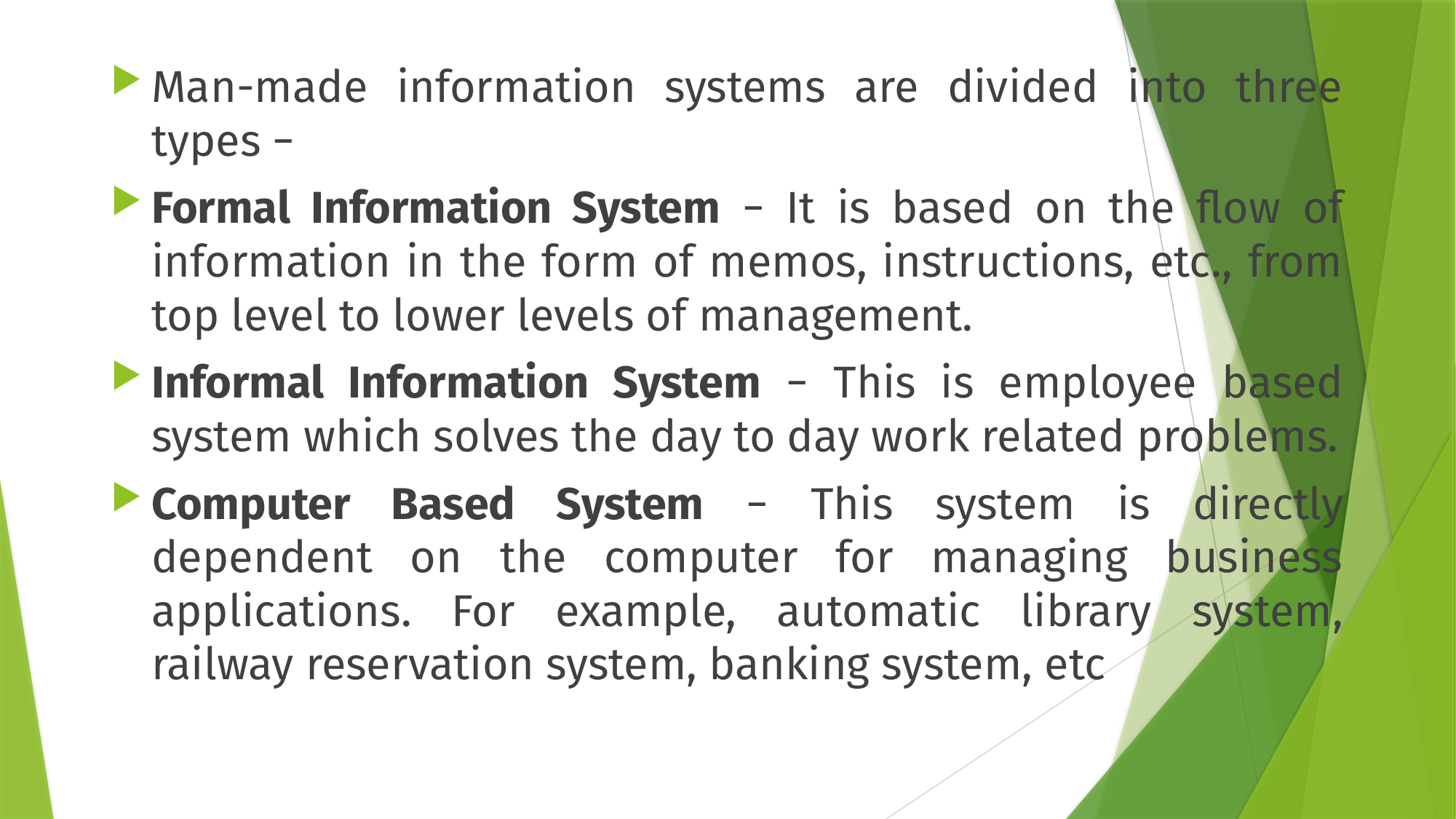

Man-made information systems are divided into three types −
Formal Information System − It is based on the flow of information in the form of memos, instructions, etc., from top level to lower levels of management.
Informal Information System − This is employee based system which solves the day to day work related problems.
Computer Based System − This system is directly dependent on the computer for managing business applications. For example, automatic library system, railway reservation system, banking system, etc